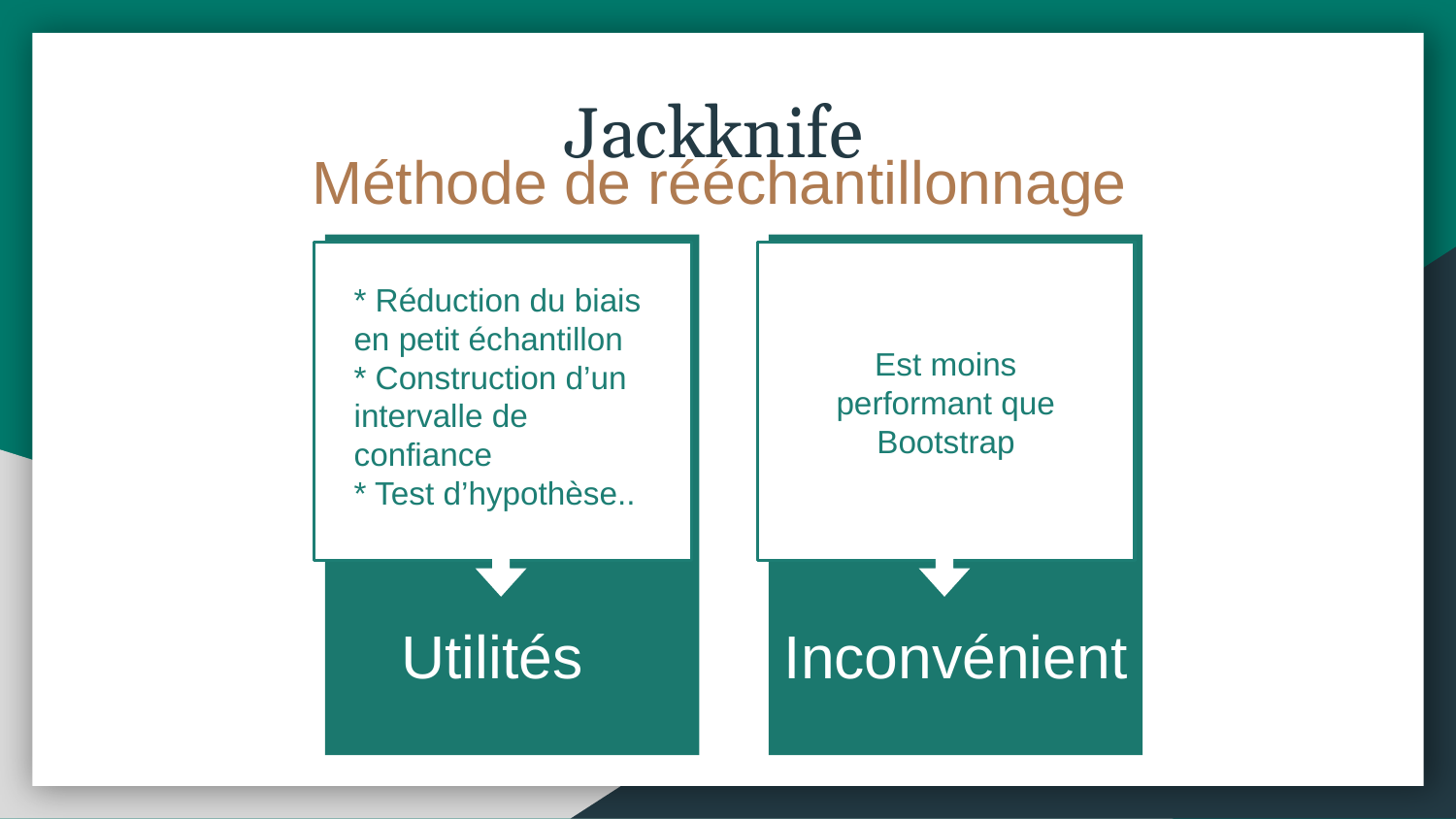

Jackknife
Méthode de rééchantillonnage

* Réduction du biais en petit échantillon
* Construction d’un intervalle de confiance
* Test d’hypothèse..

Utilités

Est moins performant que Bootstrap

Inconvénient